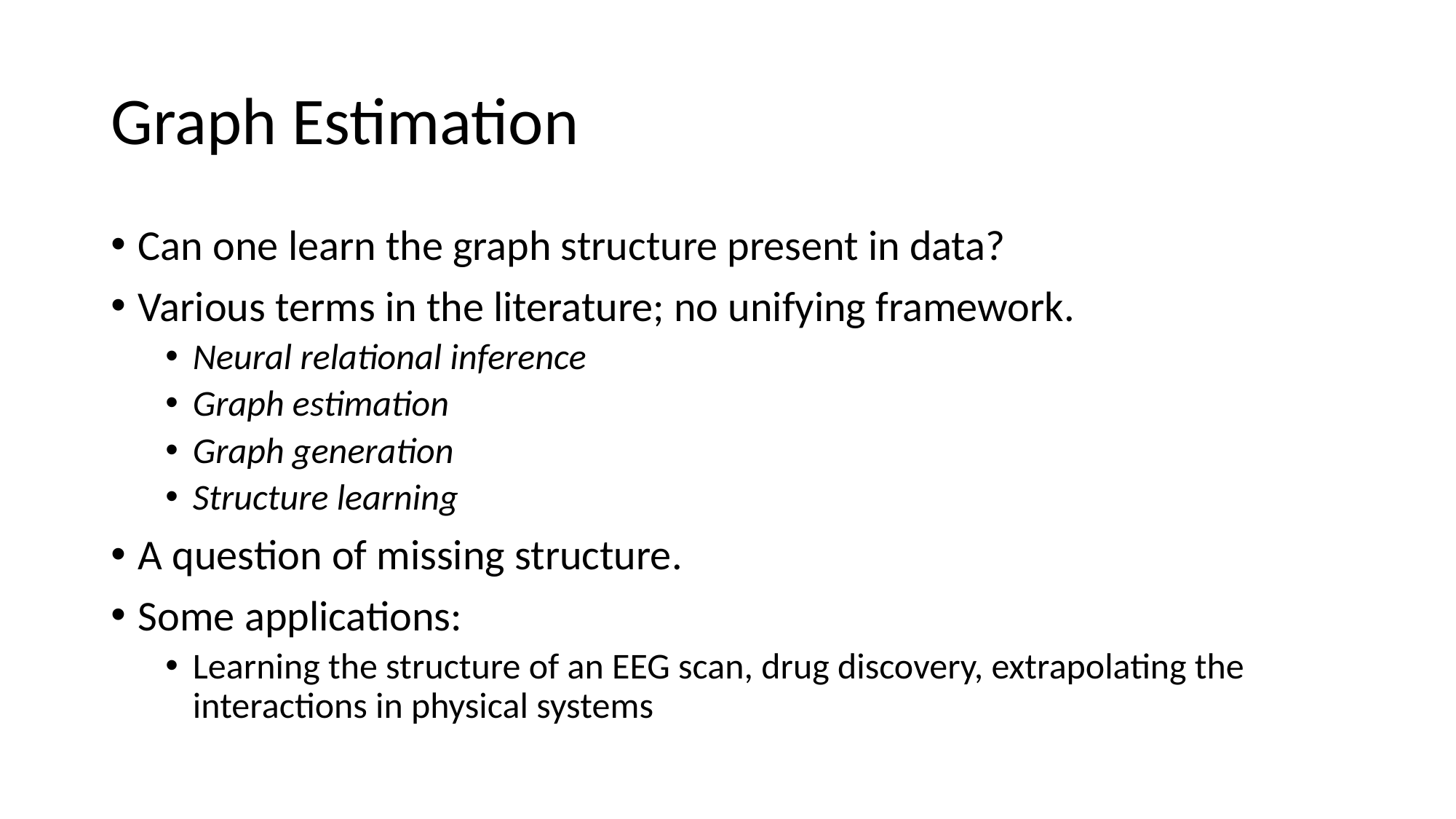

# Graph Estimation
Can one learn the graph structure present in data?
Various terms in the literature; no unifying framework.
Neural relational inference
Graph estimation
Graph generation
Structure learning
A question of missing structure.
Some applications:
Learning the structure of an EEG scan, drug discovery, extrapolating the interactions in physical systems